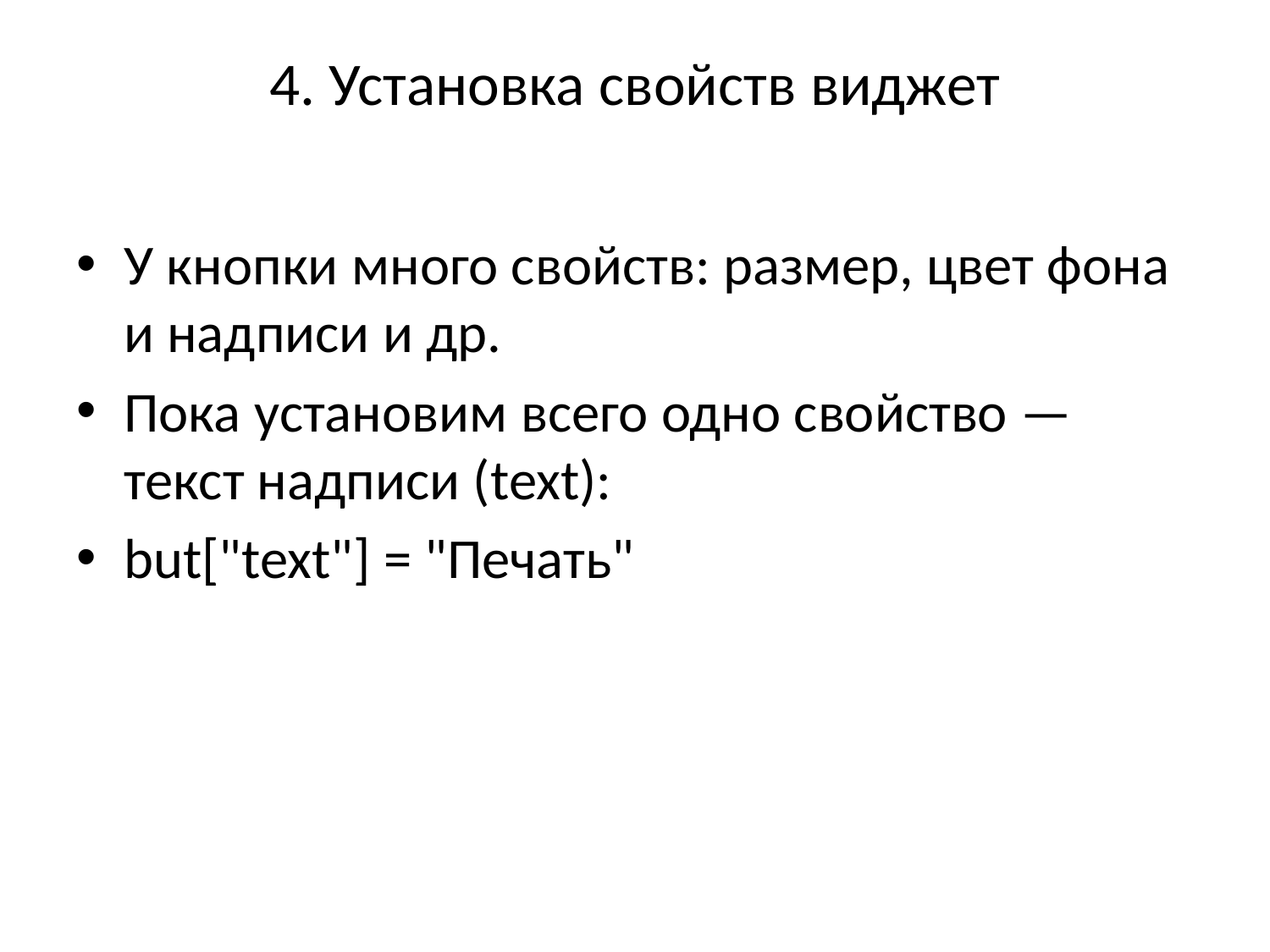

# 4. Установка свойств виджет
У кнопки много свойств: размер, цвет фона и надписи и др.
Пока установим всего одно свойство — текст надписи (text):
but["text"] = "Печать"